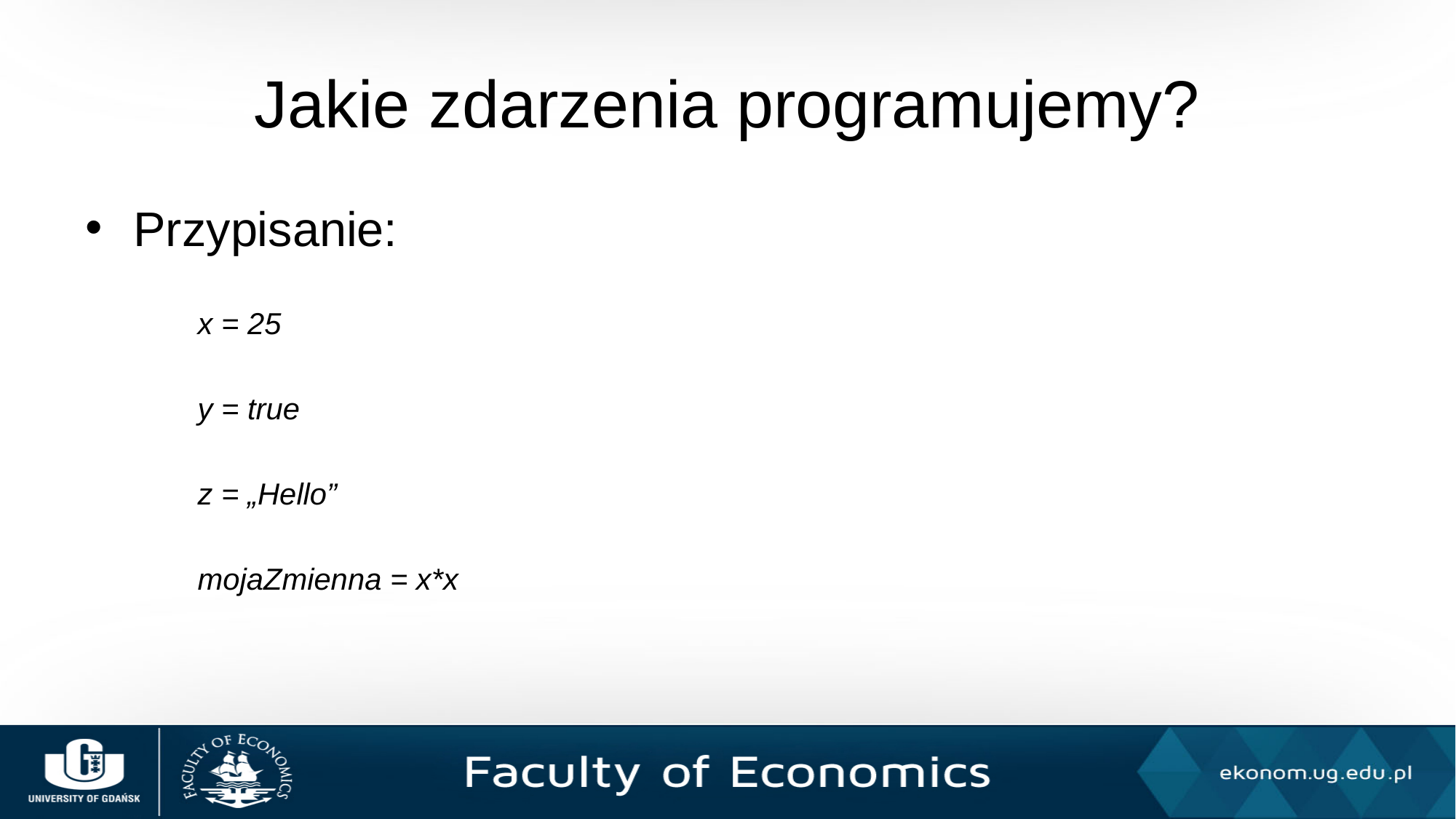

# Jakie zdarzenia programujemy?
Przypisanie:

x = 25

y = true

z = „Hello”

mojaZmienna = x*x